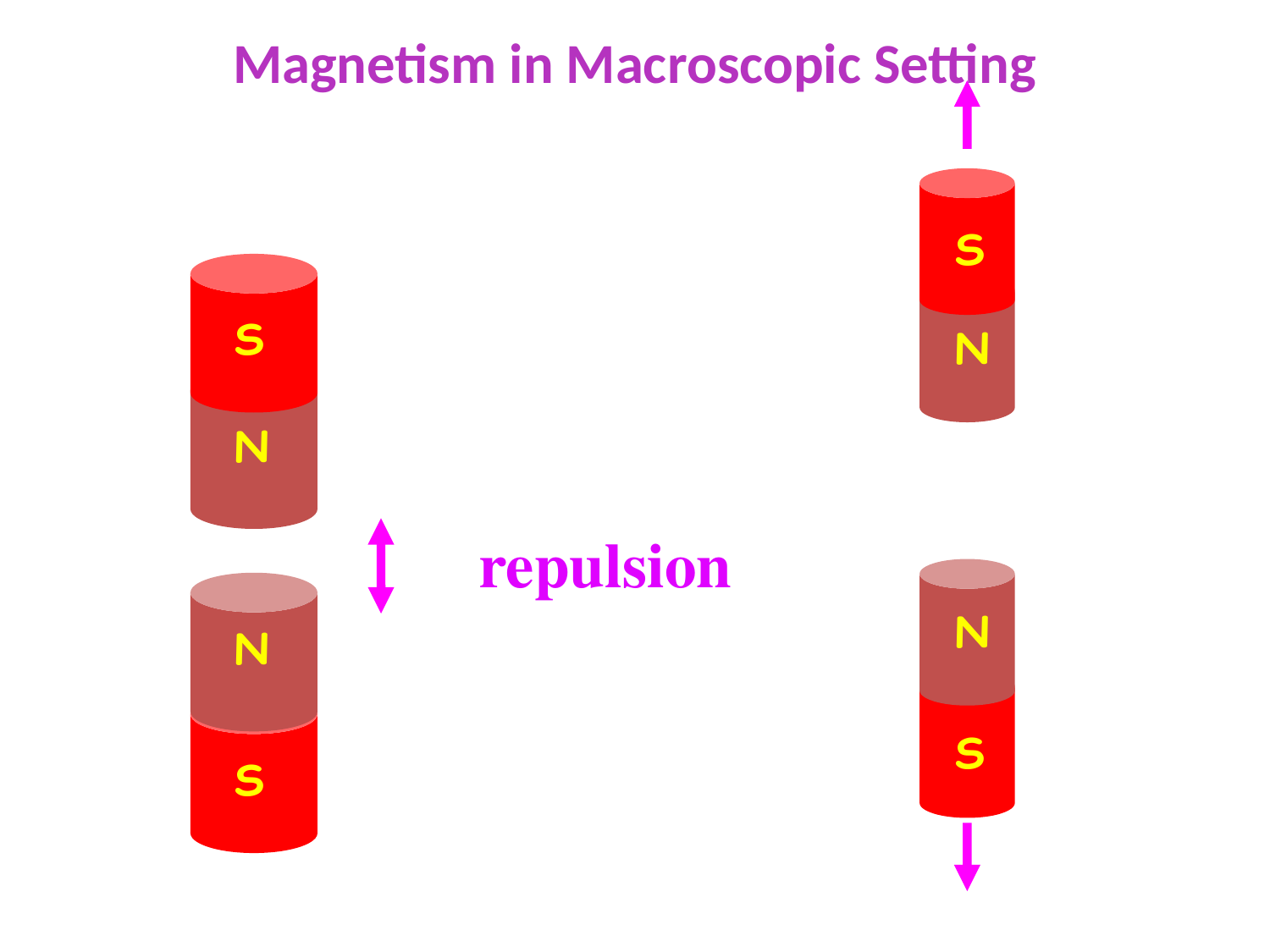

Magnetism in Macroscopic Setting

S

N

N

S

S

N

repulsion

N

S